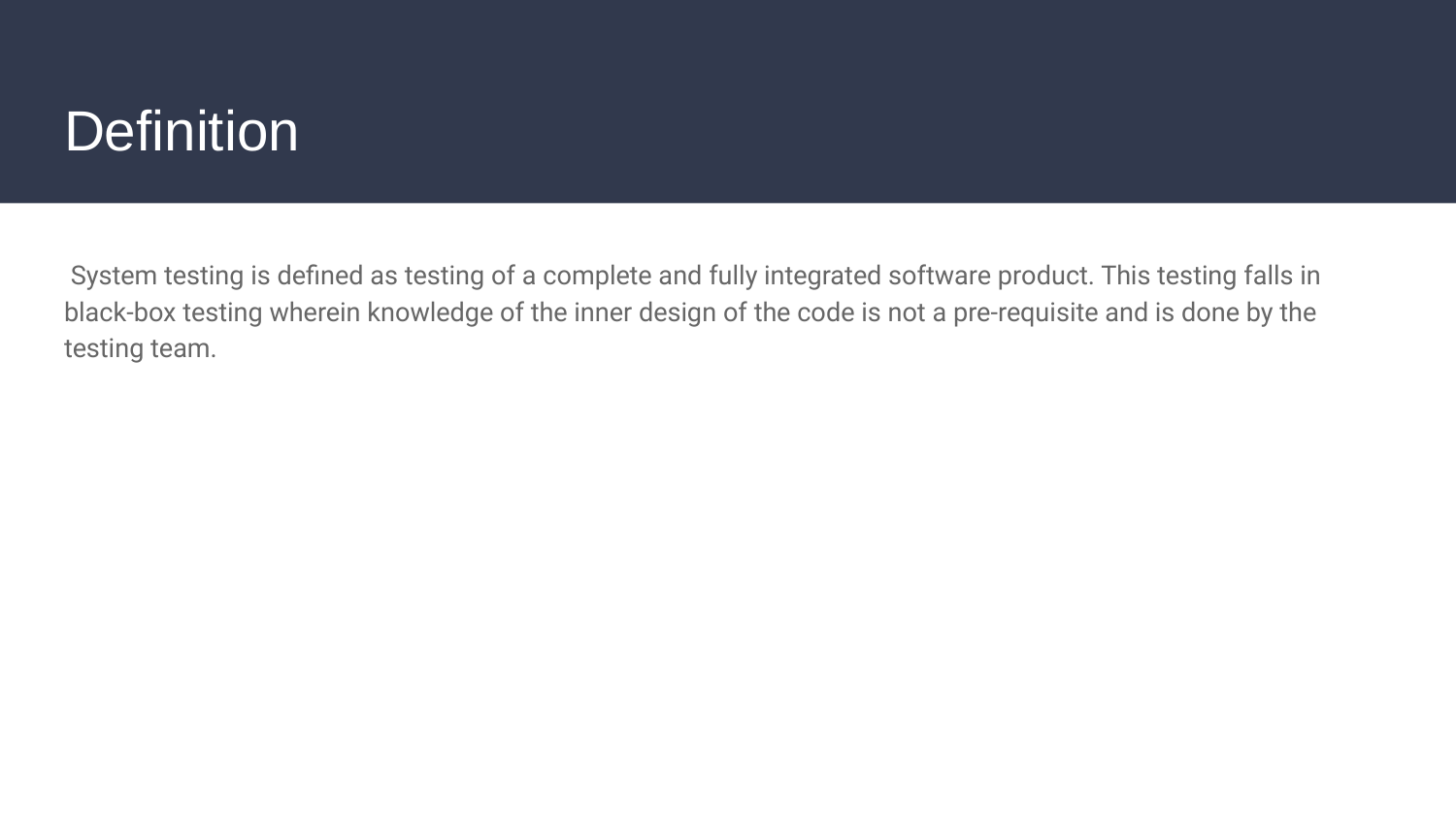

# Definition
 System testing is defined as testing of a complete and fully integrated software product. This testing falls in black-box testing wherein knowledge of the inner design of the code is not a pre-requisite and is done by the testing team.